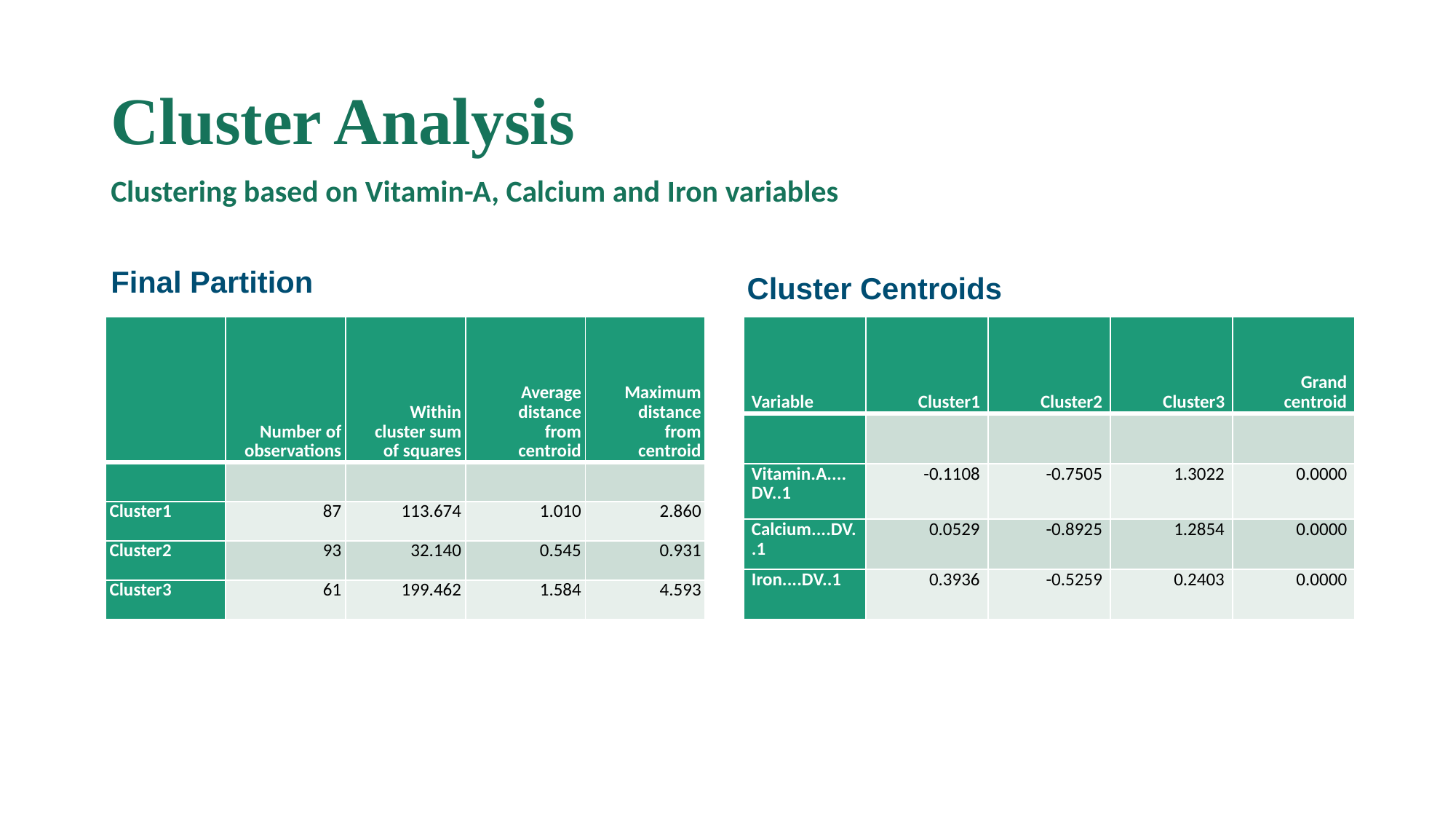

# Cluster Analysis
Clustering based on Vitamin-A, Calcium and Iron variables
Final Partition

Cluster Centroids
|  | Number of observations | Within cluster sum of squares | Average distance from centroid | Maximum distance from centroid |
| --- | --- | --- | --- | --- |
|  |  |  |  |  |
| Cluster1 | 87 | 113.674 | 1.010 | 2.860 |
| Cluster2 | 93 | 32.140 | 0.545 | 0.931 |
| Cluster3 | 61 | 199.462 | 1.584 | 4.593 |
| Variable | Cluster1 | Cluster2 | Cluster3 | Grand centroid |
| --- | --- | --- | --- | --- |
|  |  |  |  |  |
| Vitamin.A....DV..1 | -0.1108 | -0.7505 | 1.3022 | 0.0000 |
| Calcium....DV..1 | 0.0529 | -0.8925 | 1.2854 | 0.0000 |
| Iron....DV..1 | 0.3936 | -0.5259 | 0.2403 | 0.0000 |